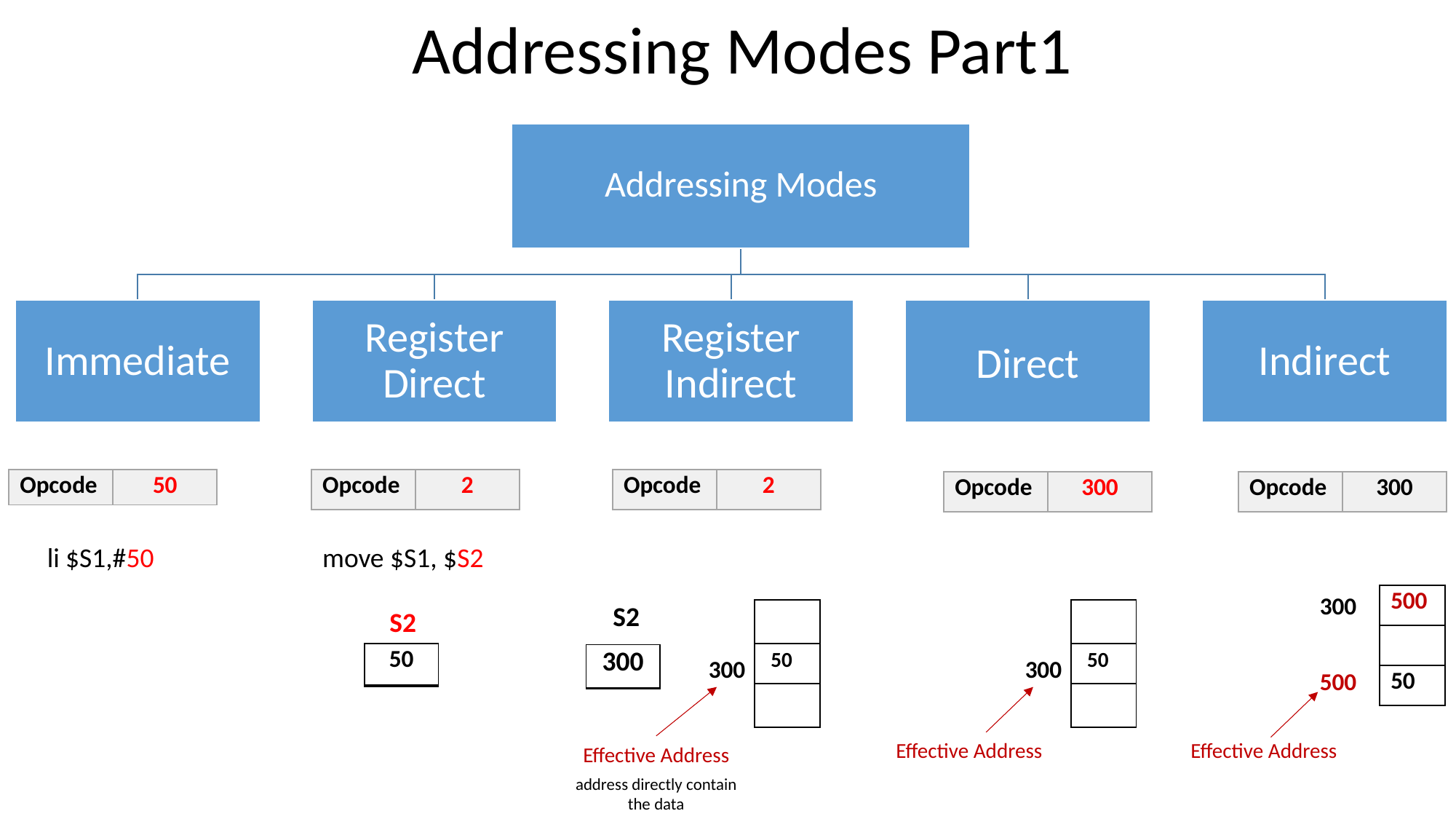

# Addressing Modes Part1

Addressing Modes

Immediate
Register Direct
Register Indirect
Direct
Indirect
| Opcode | 50 |
| --- | --- |
| Opcode | 2 |
| --- | --- |
| Opcode | 2 |
| --- | --- |
| Opcode | 300 |
| --- | --- |
| Opcode | 300 |
| --- | --- |
li $S1,#50
move $S1, $S2
| 500 |
| --- |
|  |
| 50 |
300
S2
S2
|  |
| --- |
| 50 |
|  |
|  |
| --- |
| 50 |
|  |
| 50 |
| --- |
| 300 |
| --- |
300
300
500
Effective Address
Effective Address
Effective Address
address directly contain the data